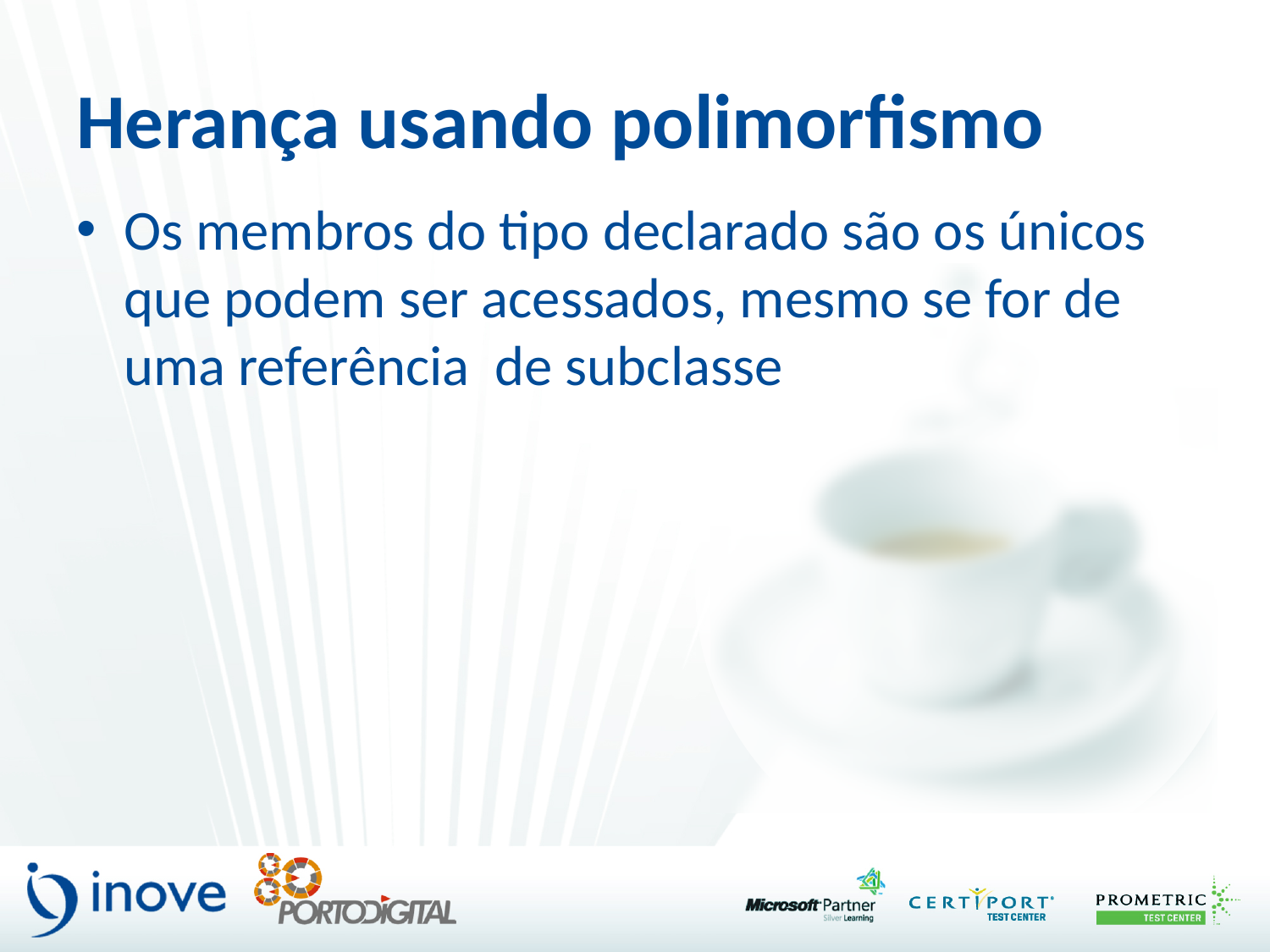

# Herança usando polimorfismo
Os membros do tipo declarado são os únicos que podem ser acessados, mesmo se for de uma referência  de subclasse